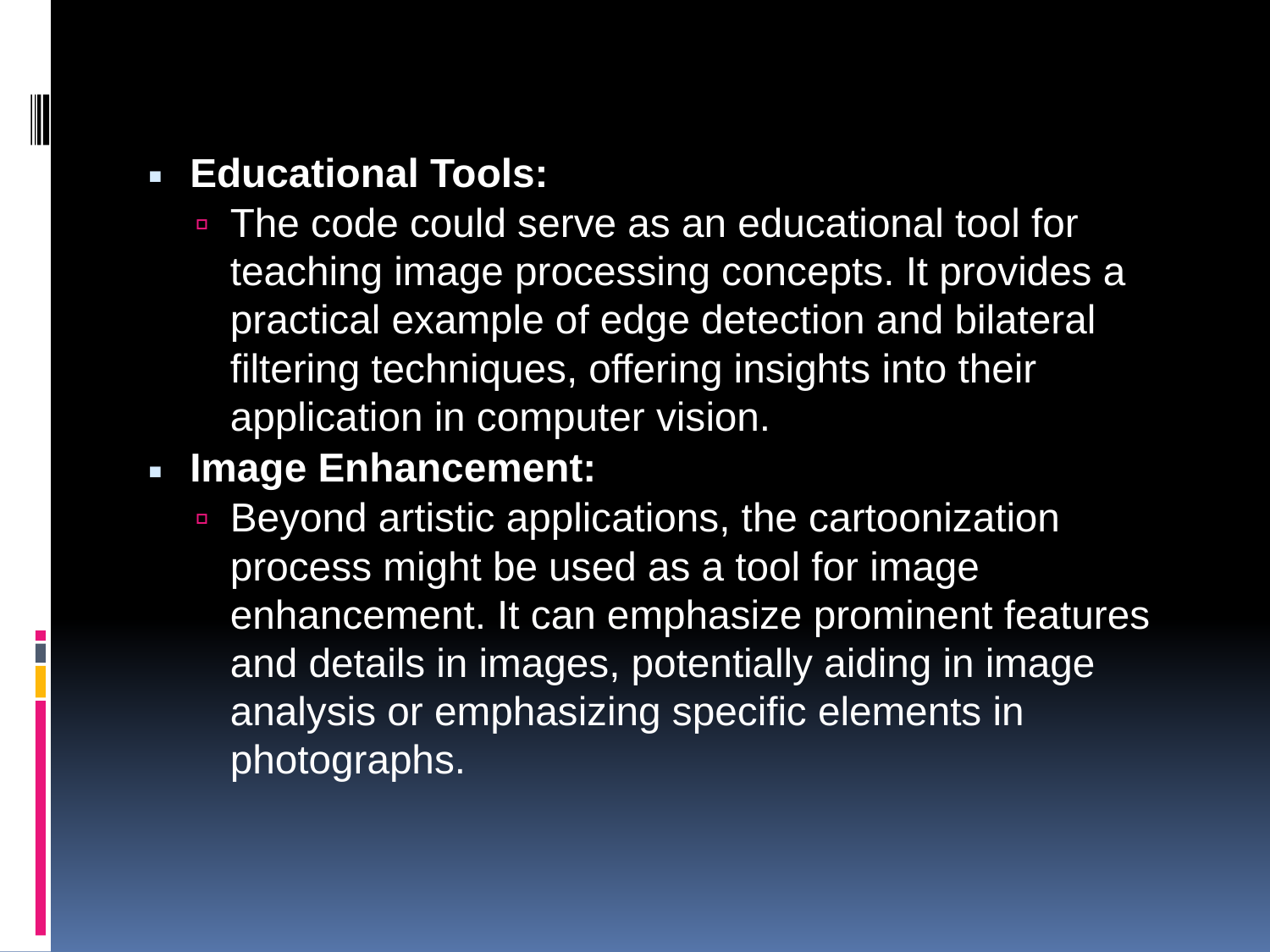

Educational Tools:
The code could serve as an educational tool for teaching image processing concepts. It provides a practical example of edge detection and bilateral filtering techniques, offering insights into their application in computer vision.
Image Enhancement:
Beyond artistic applications, the cartoonization process might be used as a tool for image enhancement. It can emphasize prominent features and details in images, potentially aiding in image analysis or emphasizing specific elements in photographs.